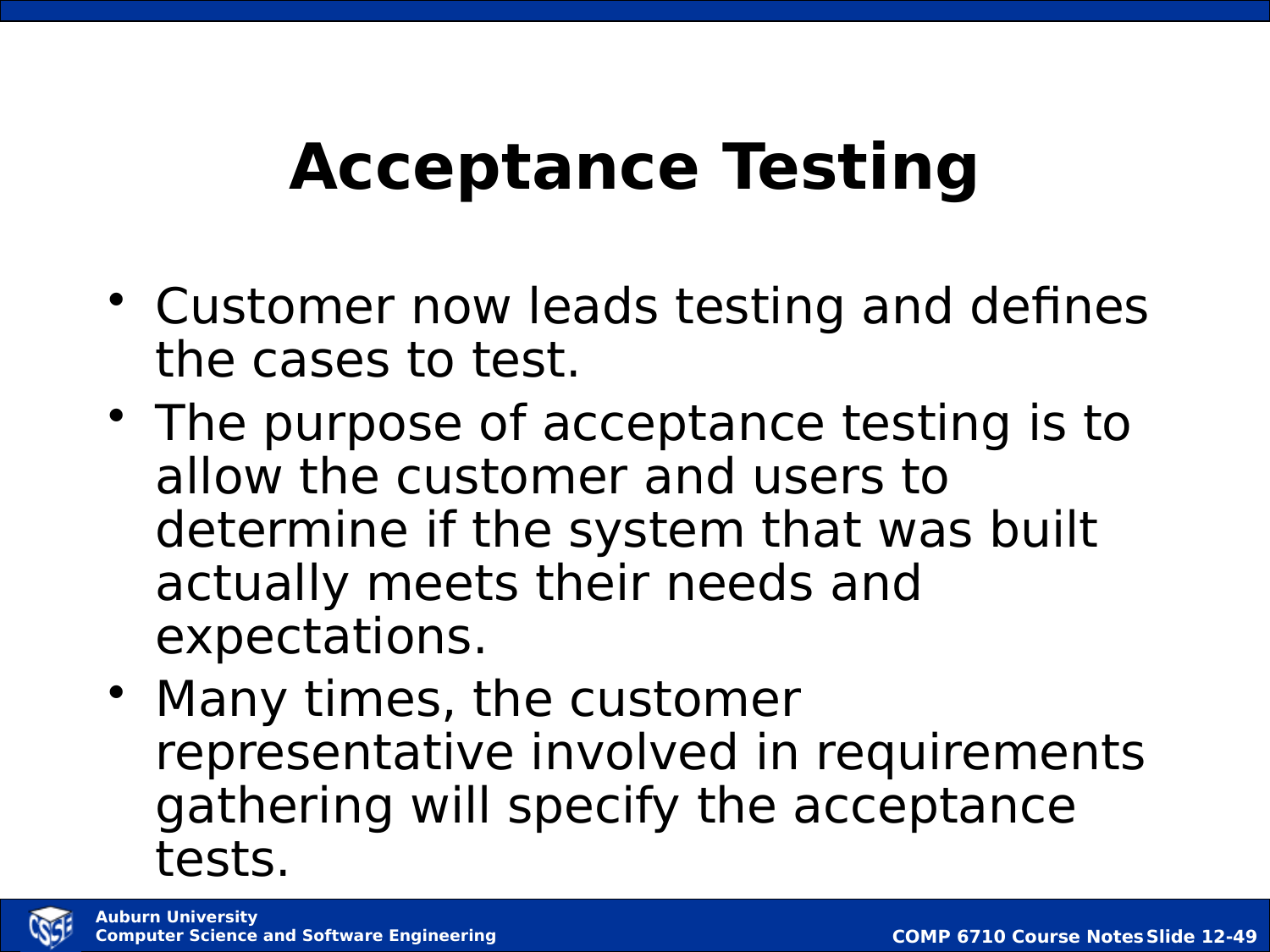

# Acceptance Testing
Customer now leads testing and defines the cases to test.
The purpose of acceptance testing is to allow the customer and users to determine if the system that was built actually meets their needs and expectations.
Many times, the customer representative involved in requirements gathering will specify the acceptance tests.